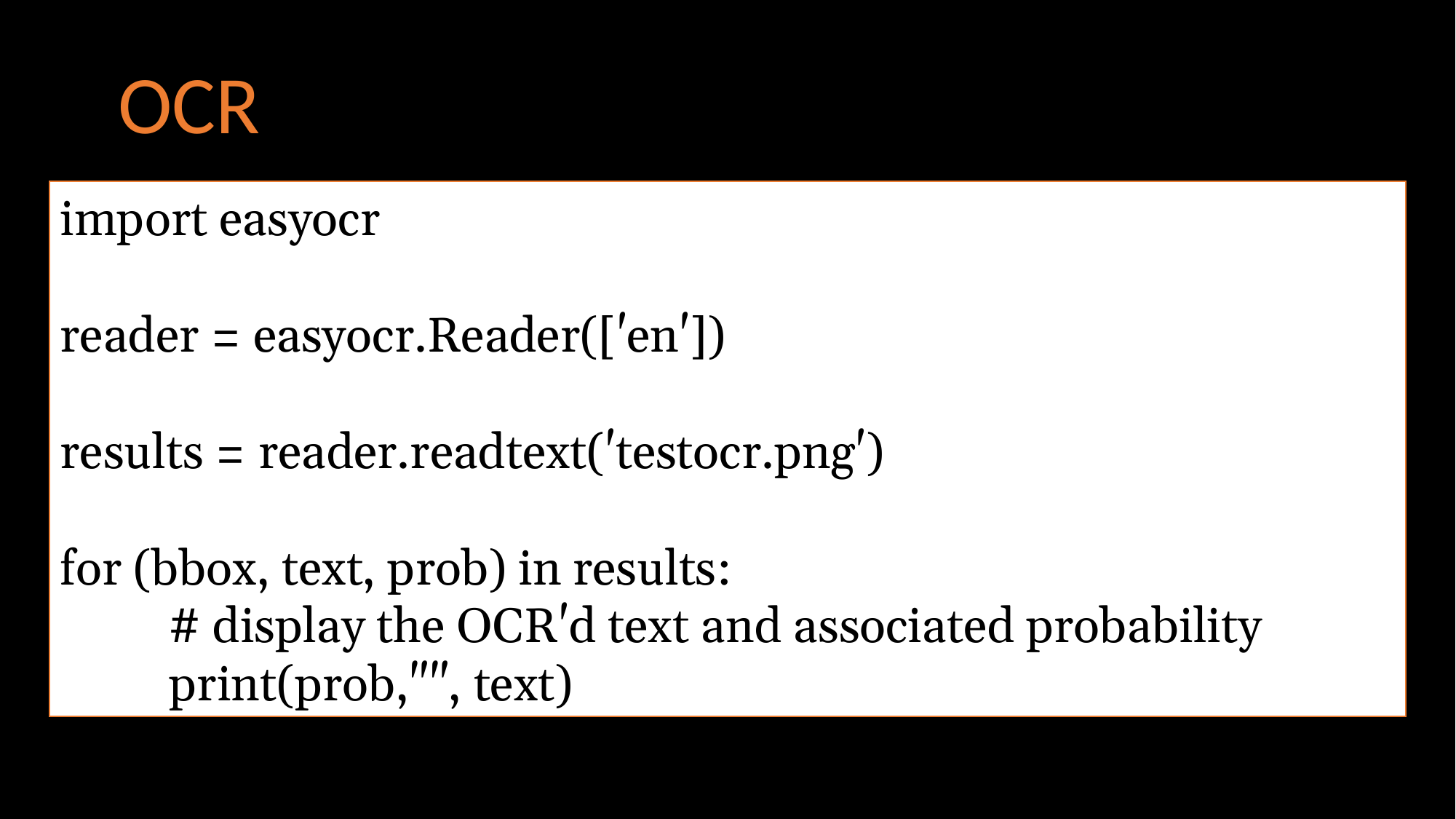

OCR
import easyocr

reader = easyocr.Reader(['en'])

results = reader.readtext('testocr.png')

for (bbox, text, prob) in results:
	# display the OCR'd text and associated probability
	print(prob,"", text)